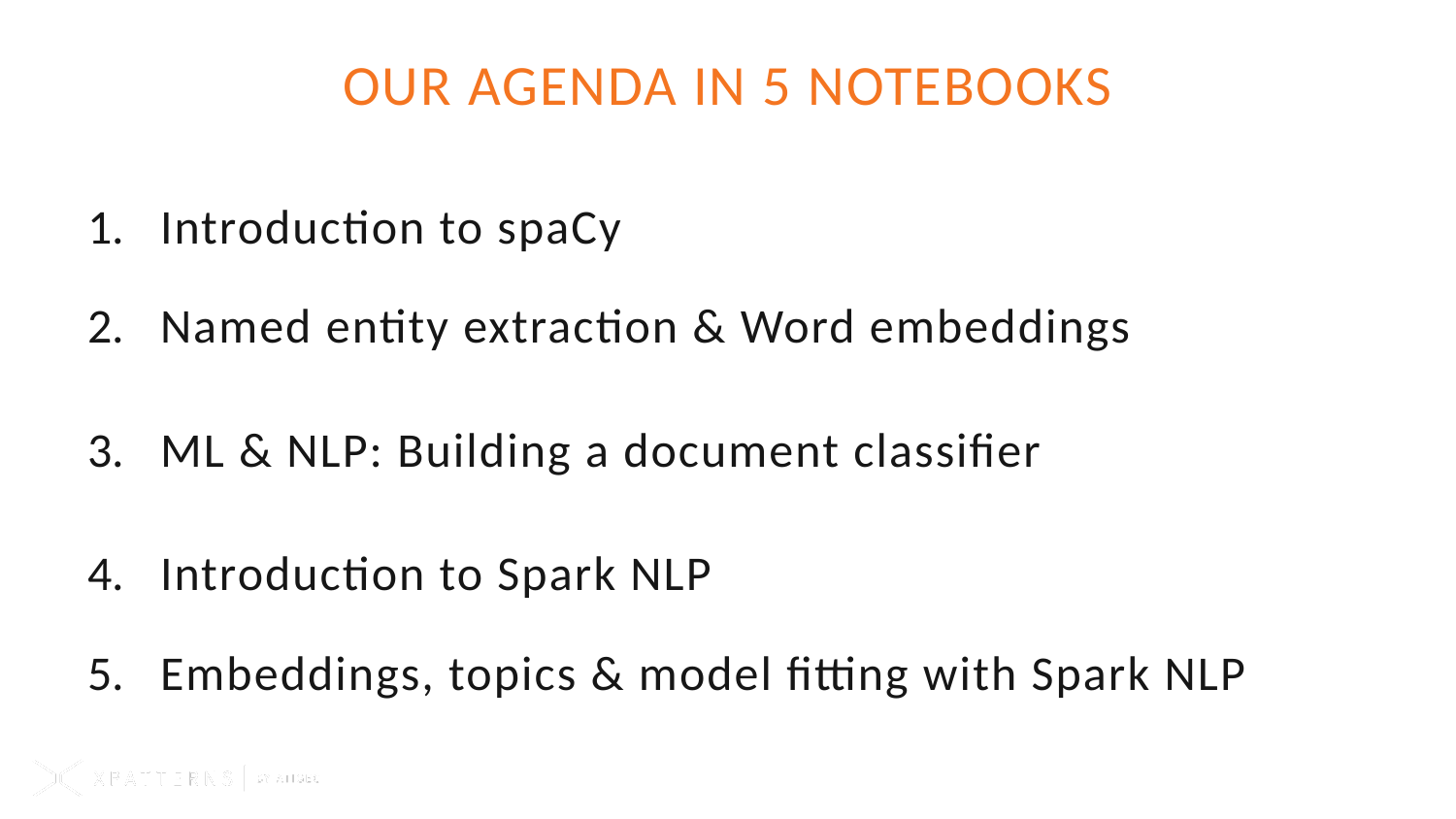

# OUR agenda in 5 notebooks
Introduction to spaCy
Named entity extraction & Word embeddings
ML & NLP: Building a document classifier
Introduction to Spark NLP
Embeddings, topics & model fitting with Spark NLP